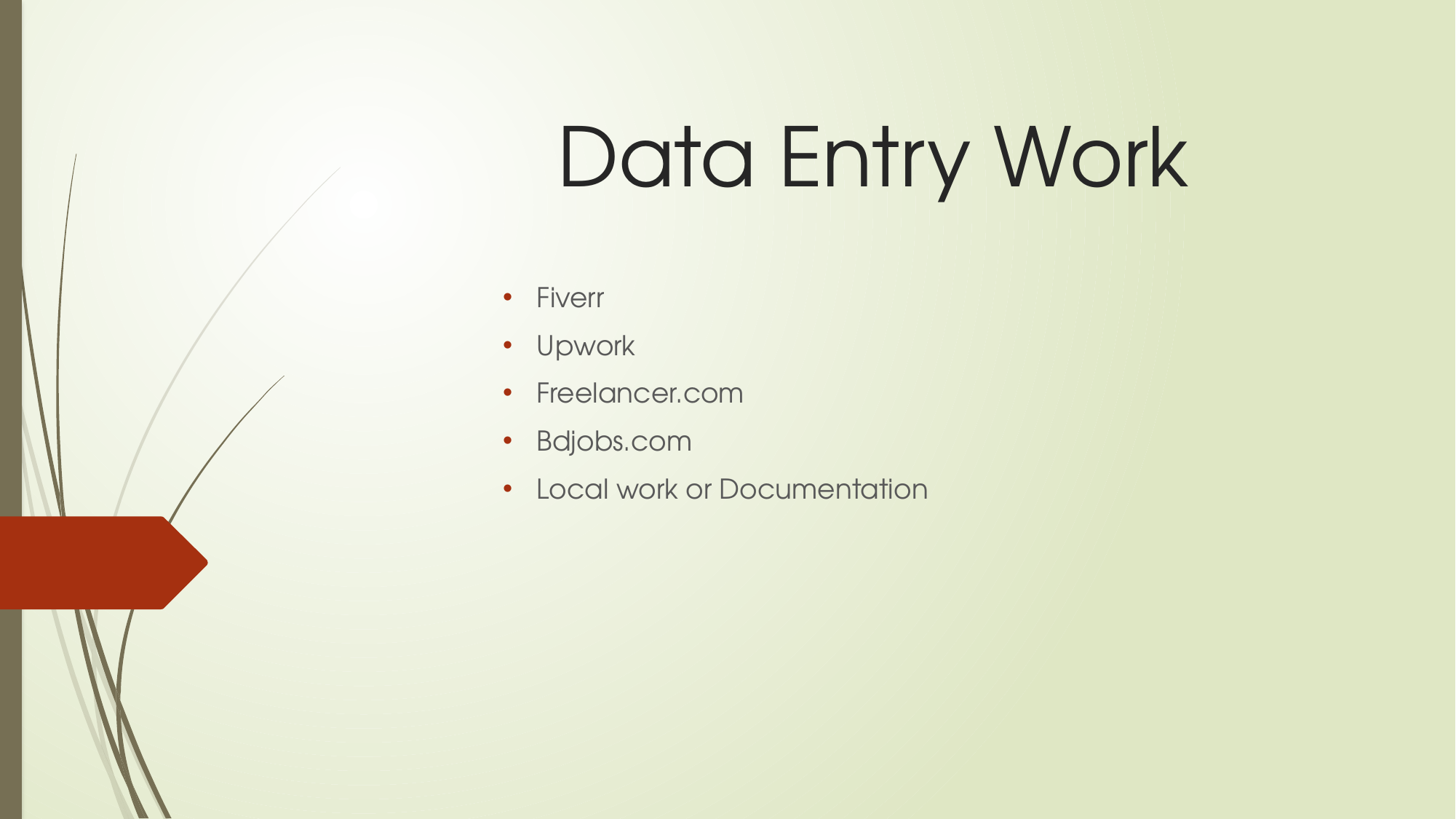

# Data Entry Work
Fiverr
Upwork
Freelancer.com
Bdjobs.com
Local work or Documentation